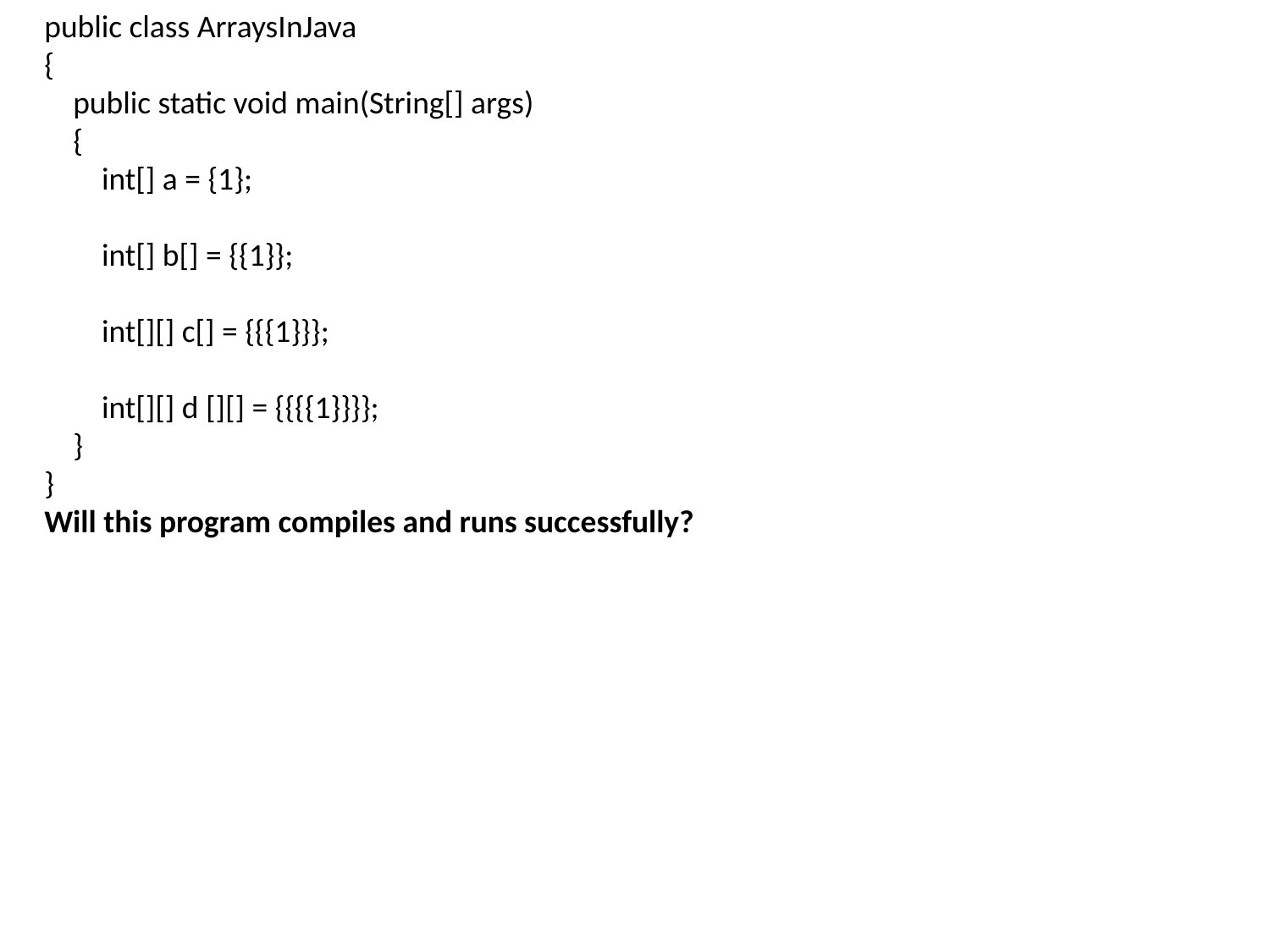

public class ArraysInJava
{
    public static void main(String[] args)
    {
        int[] a = {1};

        int[] b[] = {{1}};

        int[][] c[] = {{{1}}};

        int[][] d [][] = {{{{1}}}};
    }
}
Will this program compiles and runs successfully?